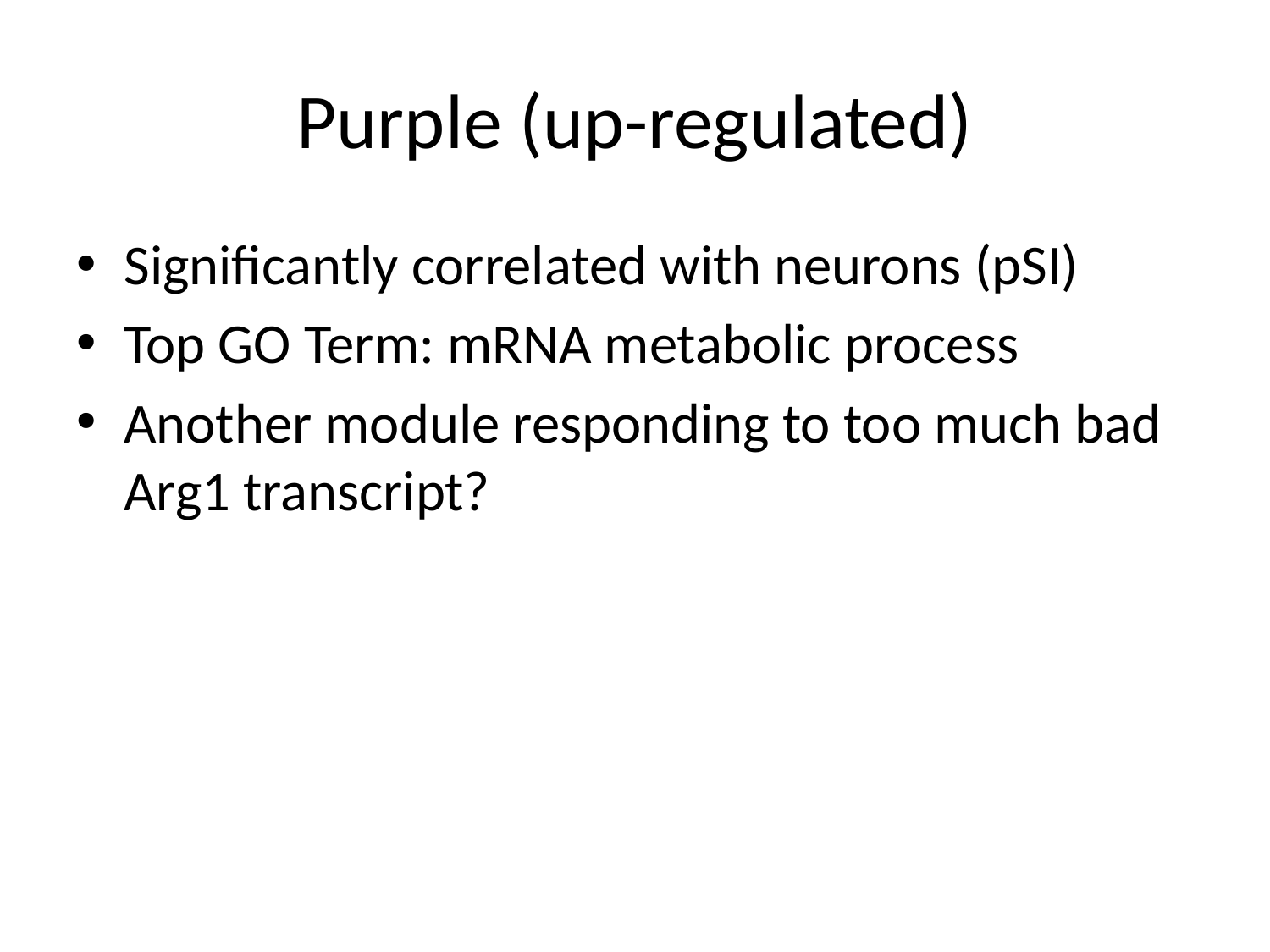

# Purple (up-regulated)
Significantly correlated with neurons (pSI)
Top GO Term: mRNA metabolic process
Another module responding to too much bad Arg1 transcript?